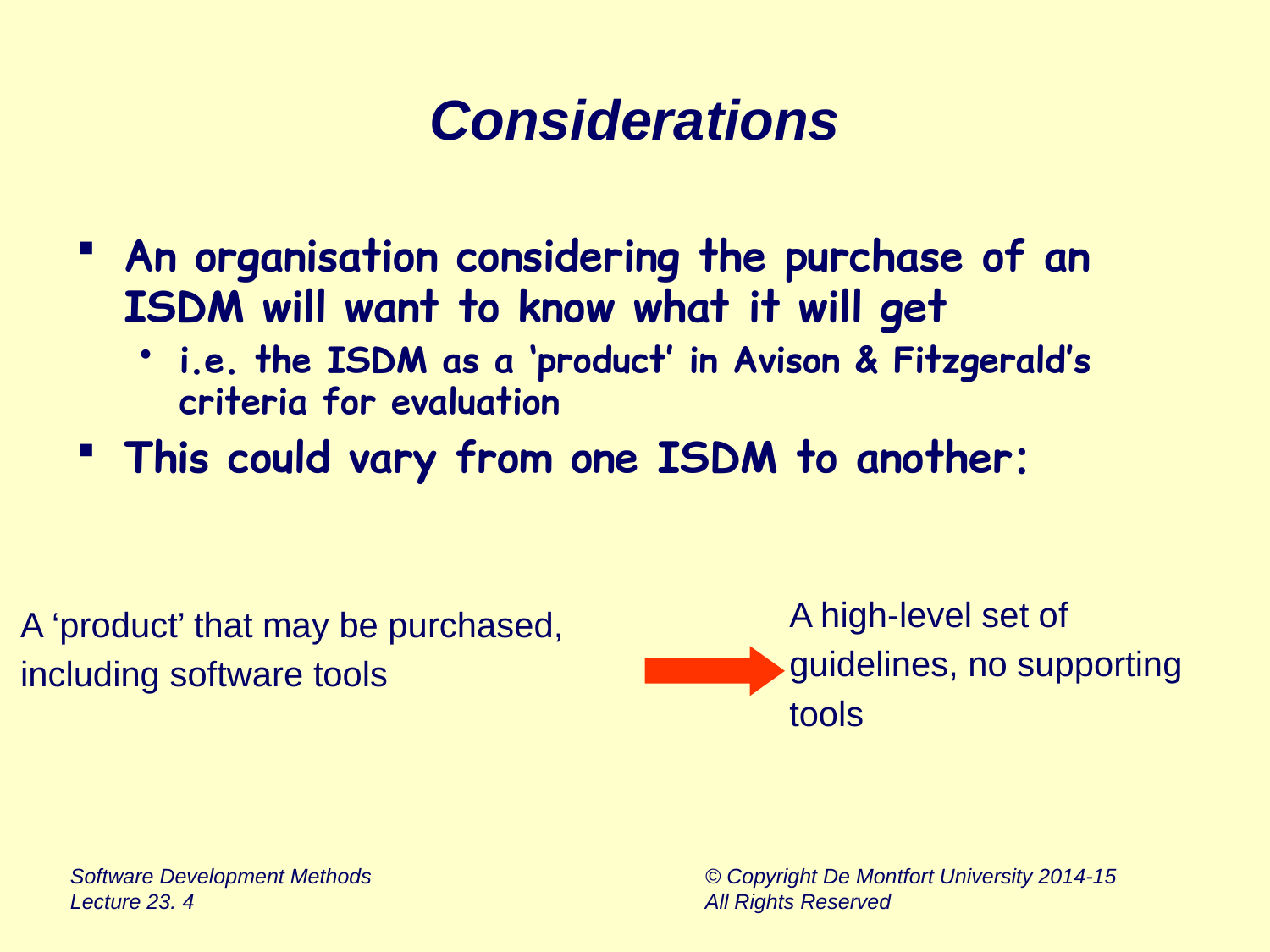

# Considerations
An organisation considering the purchase of an ISDM will want to know what it will get
i.e. the ISDM as a ‘product’ in Avison & Fitzgerald’s criteria for evaluation
This could vary from one ISDM to another:

A high-level set of
guidelines, no supporting
tools
A ‘product’ that may be purchased,
including software tools